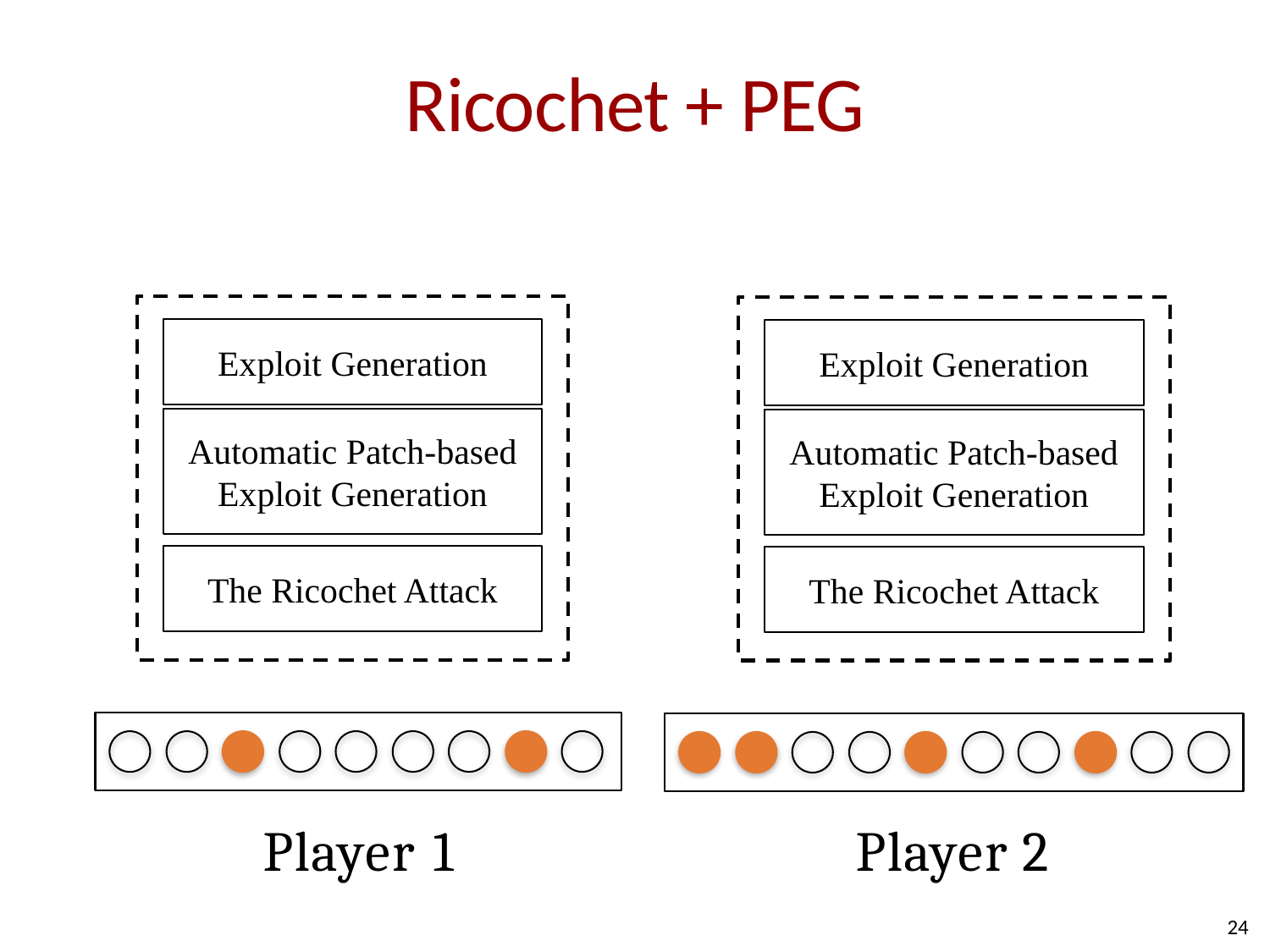

# Ricochet + PEG
Player
Exploit Generation
Automatic Patch-based Exploit Generation
The Ricochet Attack
Player
Exploit Generation
Automatic Patch-based Exploit Generation
The Ricochet Attack

Player 1
Player 2
24